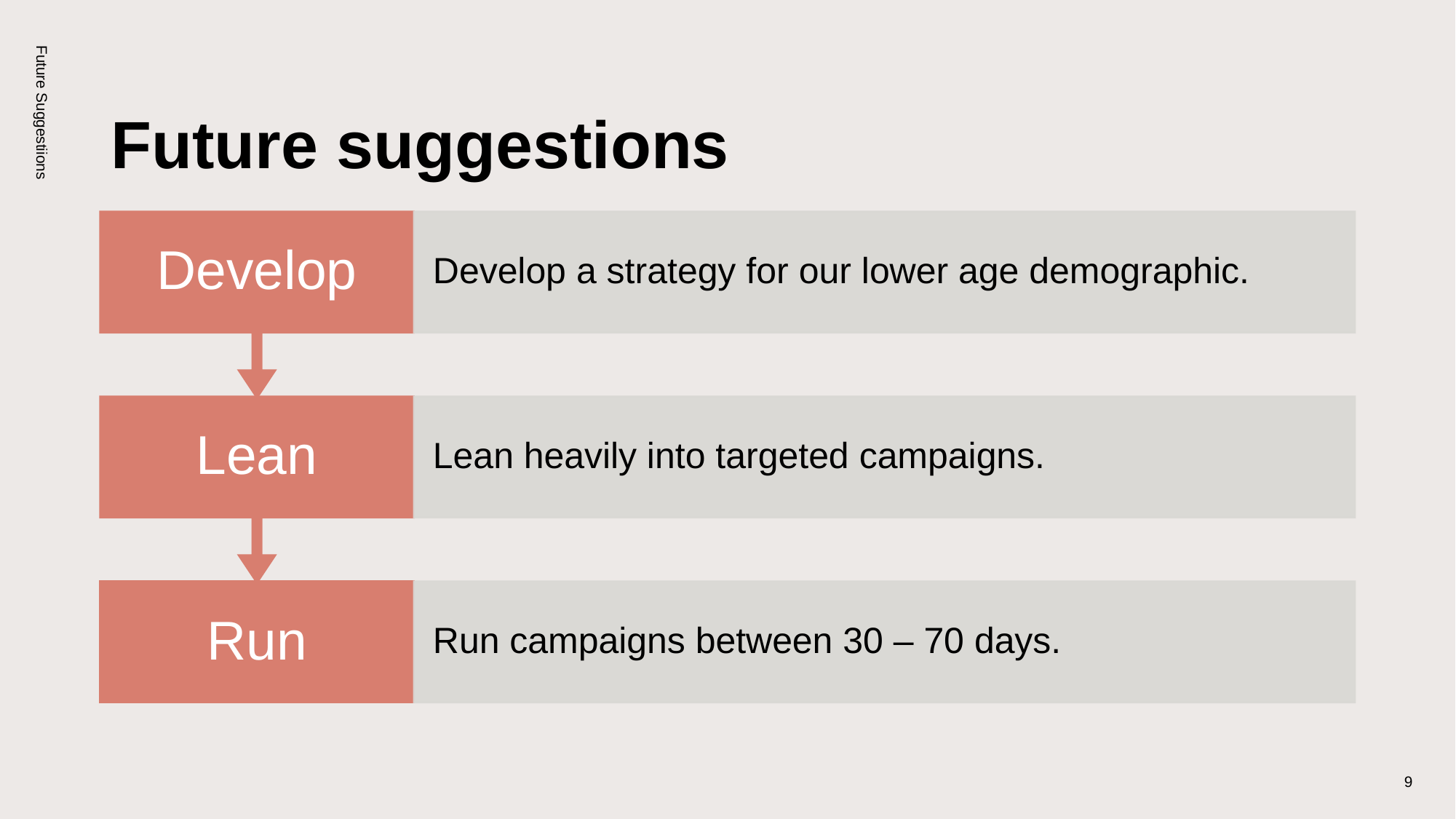

# Future suggestions
Future Suggestiions
Run
Run campaigns between 30 – 70 days.
Lean
Lean heavily into targeted campaigns.
Develop
Develop a strategy for our lower age demographic.
9